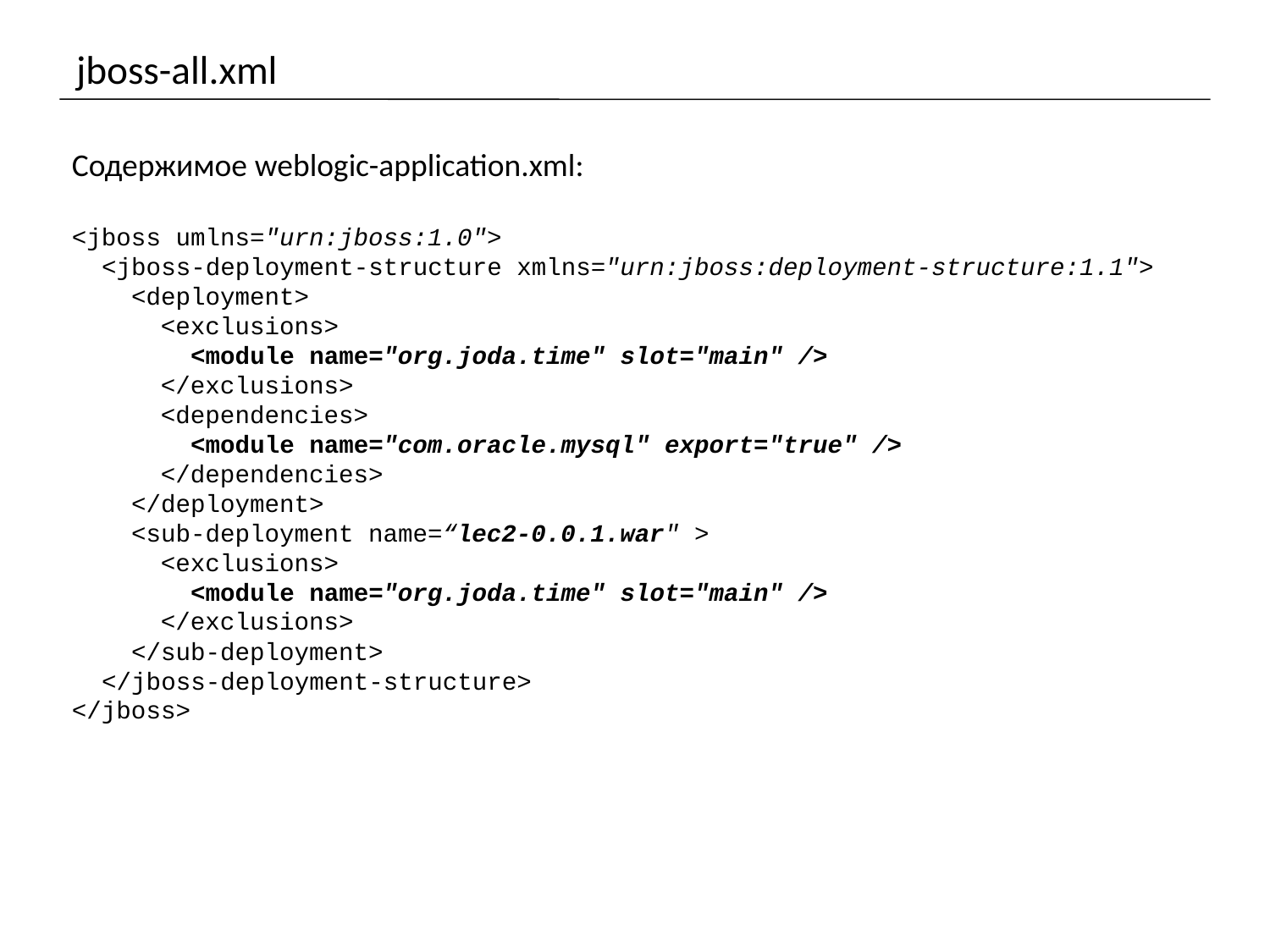

# jboss-all.xml
Содержимое weblogic-application.xml:

<jboss umlns="urn:jboss:1.0">
  <jboss-deployment-structure xmlns="urn:jboss:deployment-structure:1.1">
    <deployment>
      <exclusions>
        <module name="org.joda.time" slot="main" />
      </exclusions>
      <dependencies>
        <module name="com.oracle.mysql" export="true" />
      </dependencies>
    </deployment>
    <sub-deployment name=“lec2-0.0.1.war" >
      <exclusions>
        <module name="org.joda.time" slot="main" />
      </exclusions>
    </sub-deployment>
  </jboss-deployment-structure>
</jboss>